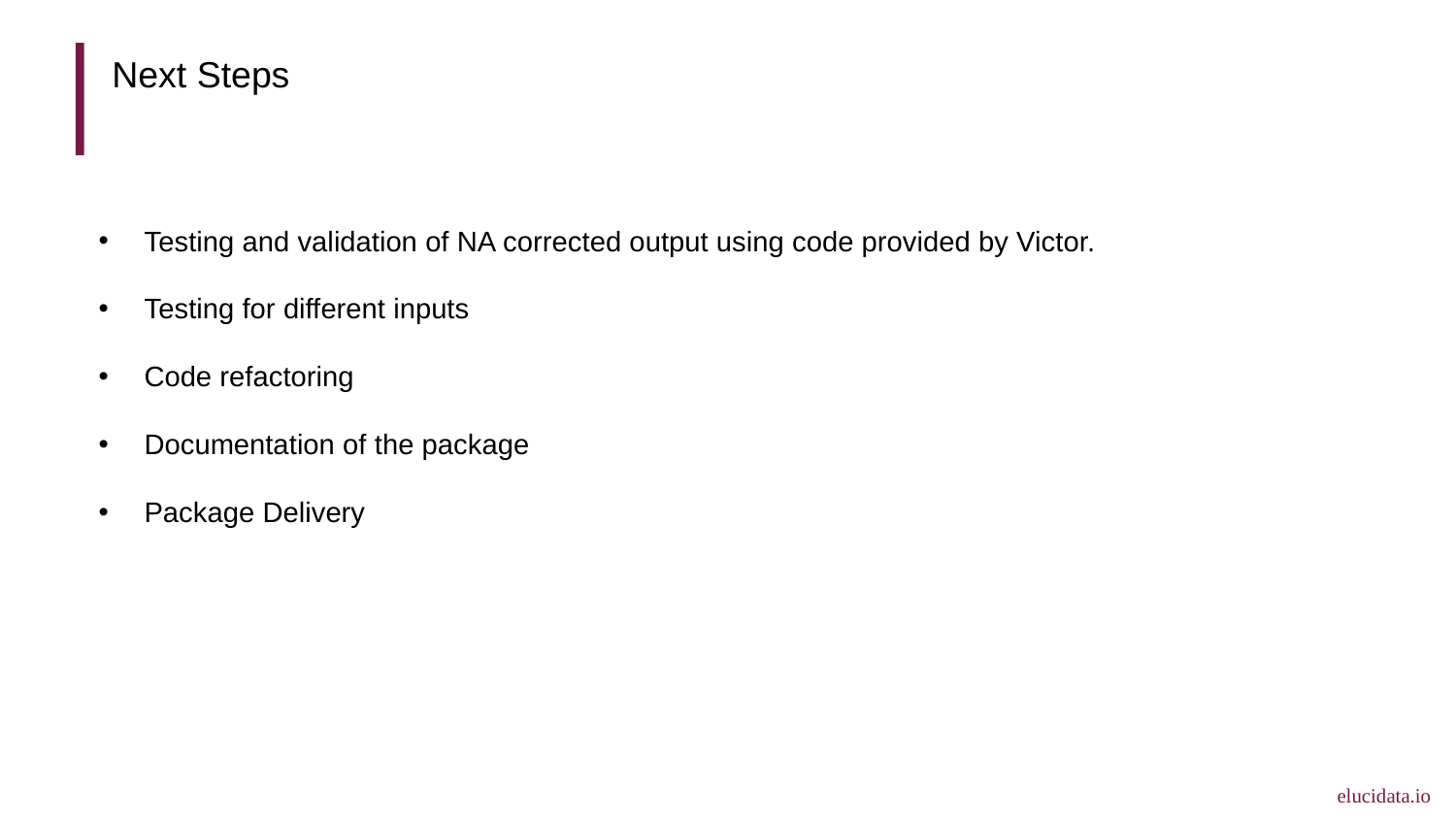

Next Steps

Testing and validation of NA corrected output using code provided by Victor.

Testing for different inputs

Code refactoring

Documentation of the package

Package Delivery

elucidata.io